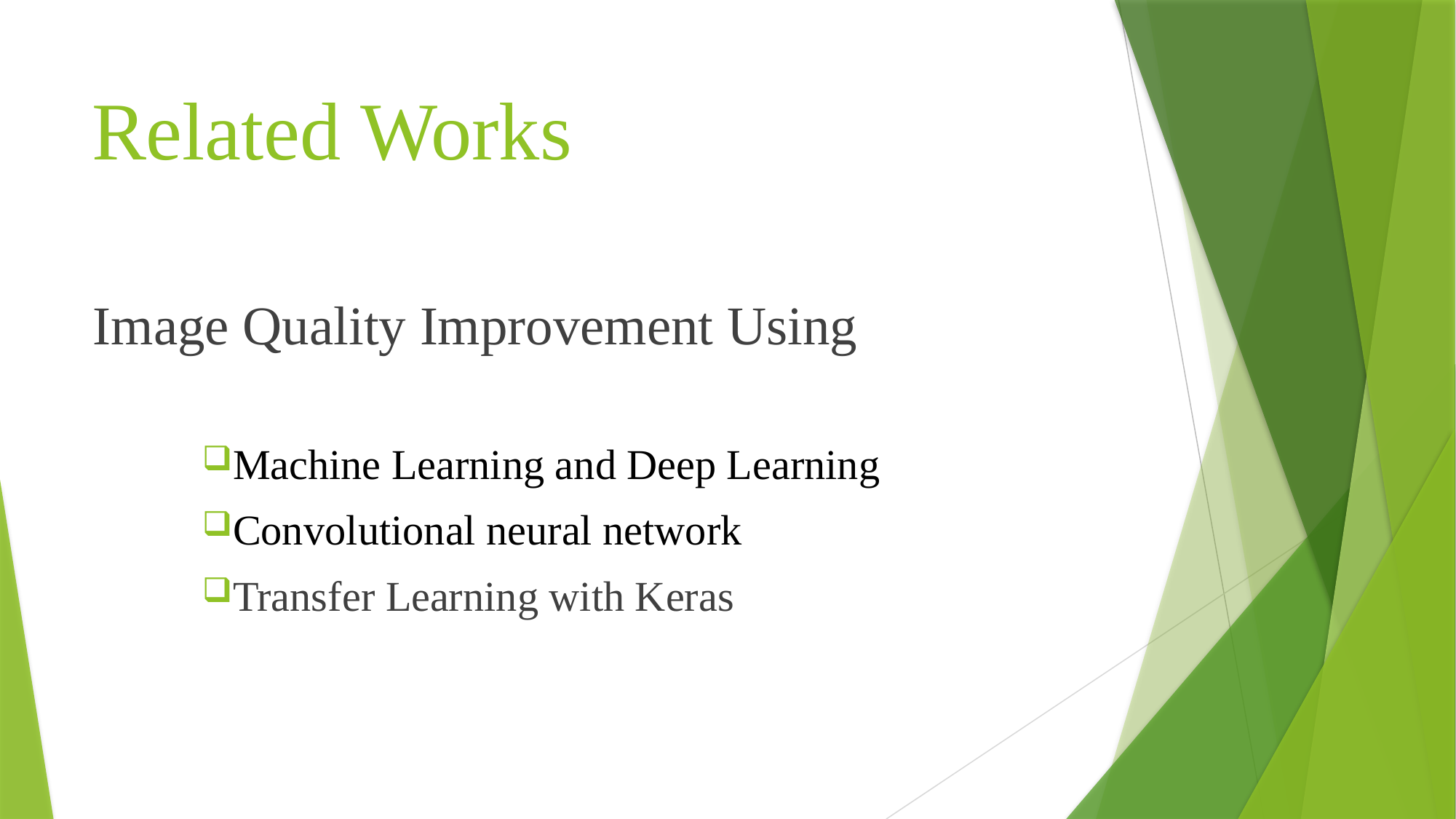

# Related Works
Image Quality Improvement Using

Machine Learning and Deep Learning
Convolutional neural network
Transfer Learning with Keras